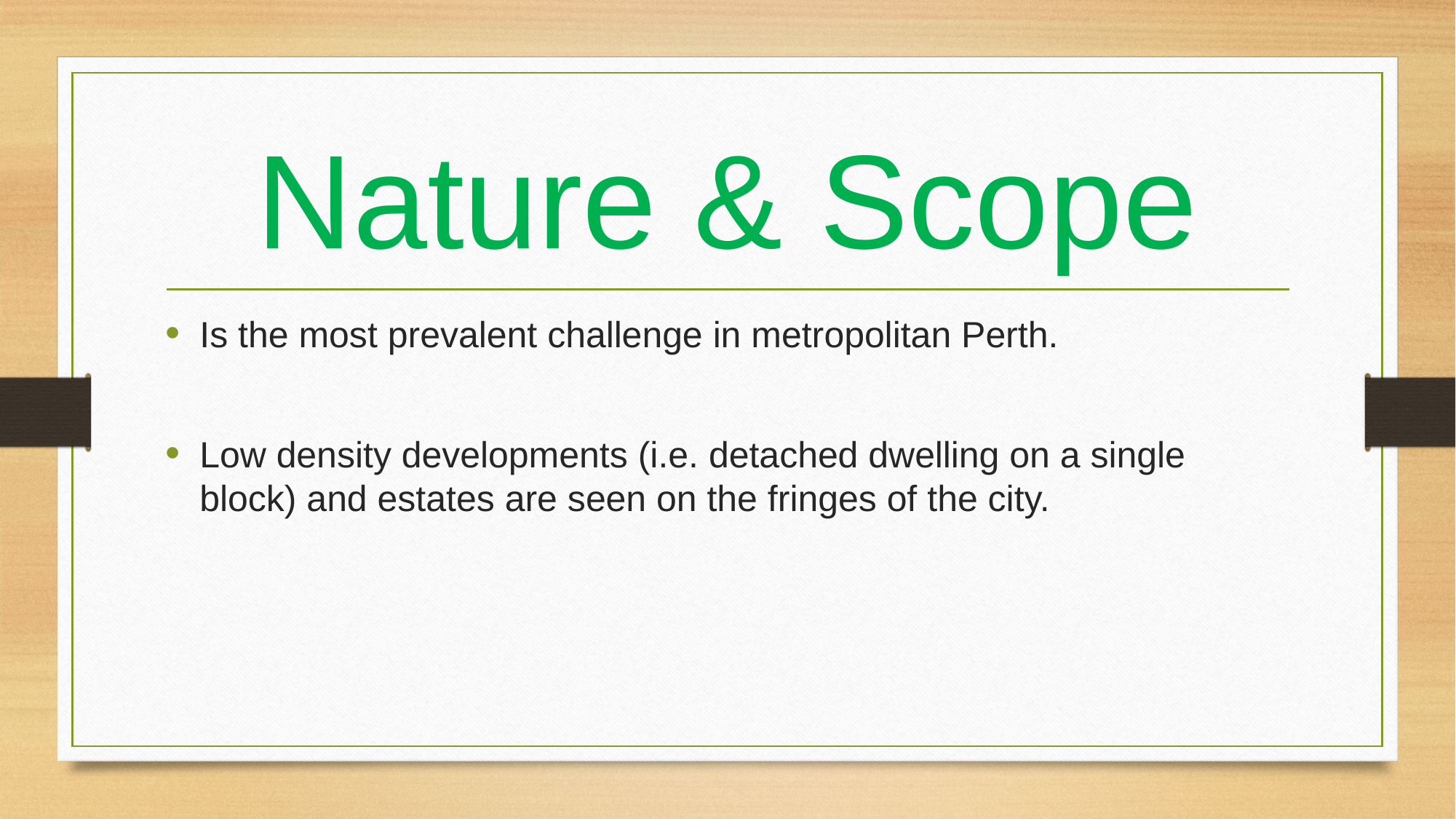

# Nature & Scope
Is the most prevalent challenge in metropolitan Perth.

Low density developments (i.e. detached dwelling on a single block) and estates are seen on the fringes of the city.